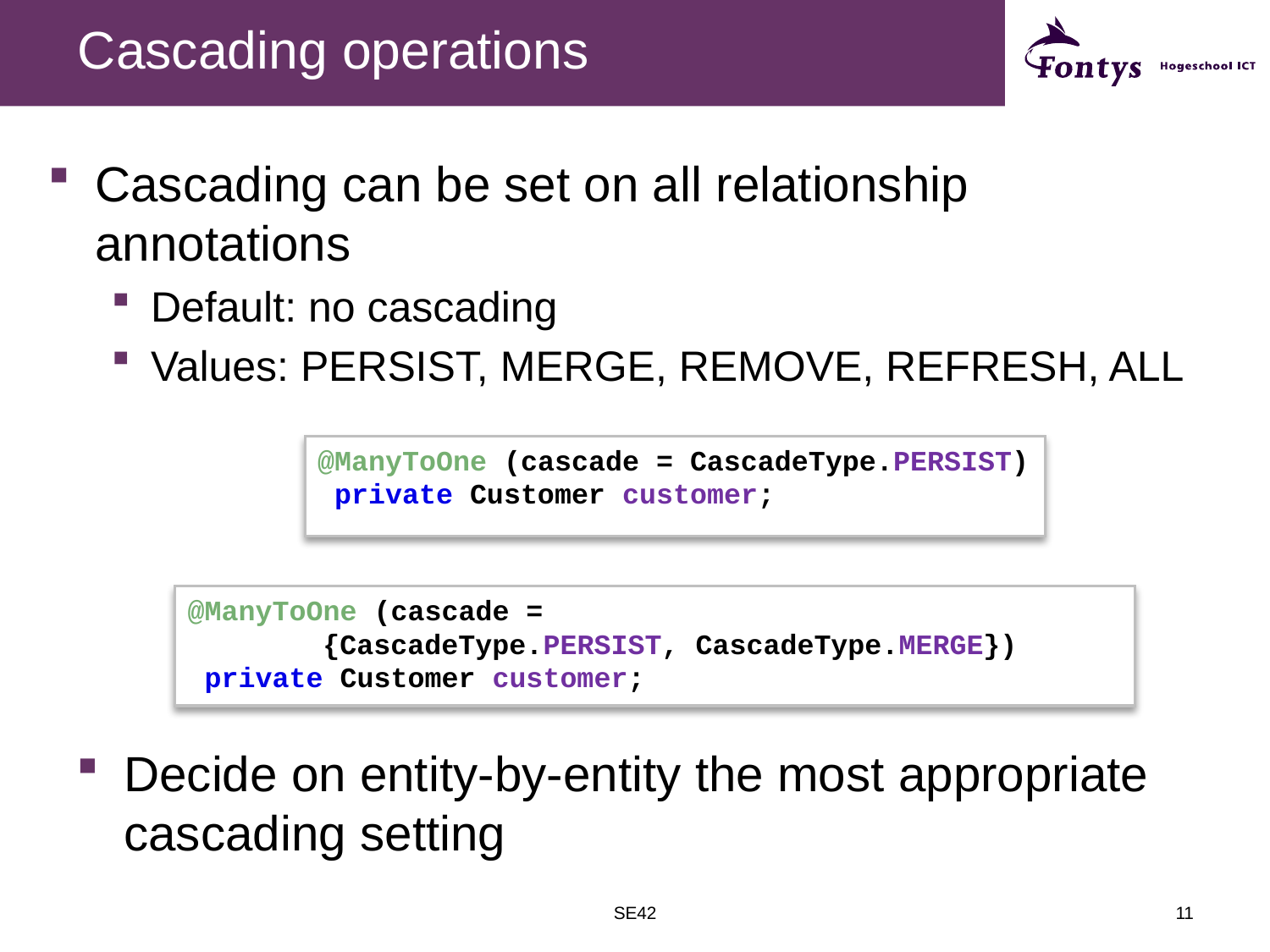

# Cascading operations
Cascading can be set on all relationship annotations
Default: no cascading
Values: PERSIST, MERGE, REMOVE, REFRESH, ALL
@ManyToOne (cascade = CascadeType.PERSIST)
 private Customer customer;

@ManyToOne (cascade =
        {CascadeType.PERSIST, CascadeType.MERGE})
 private Customer customer;

Decide on entity-by-entity the most appropriate cascading setting
SE42
11